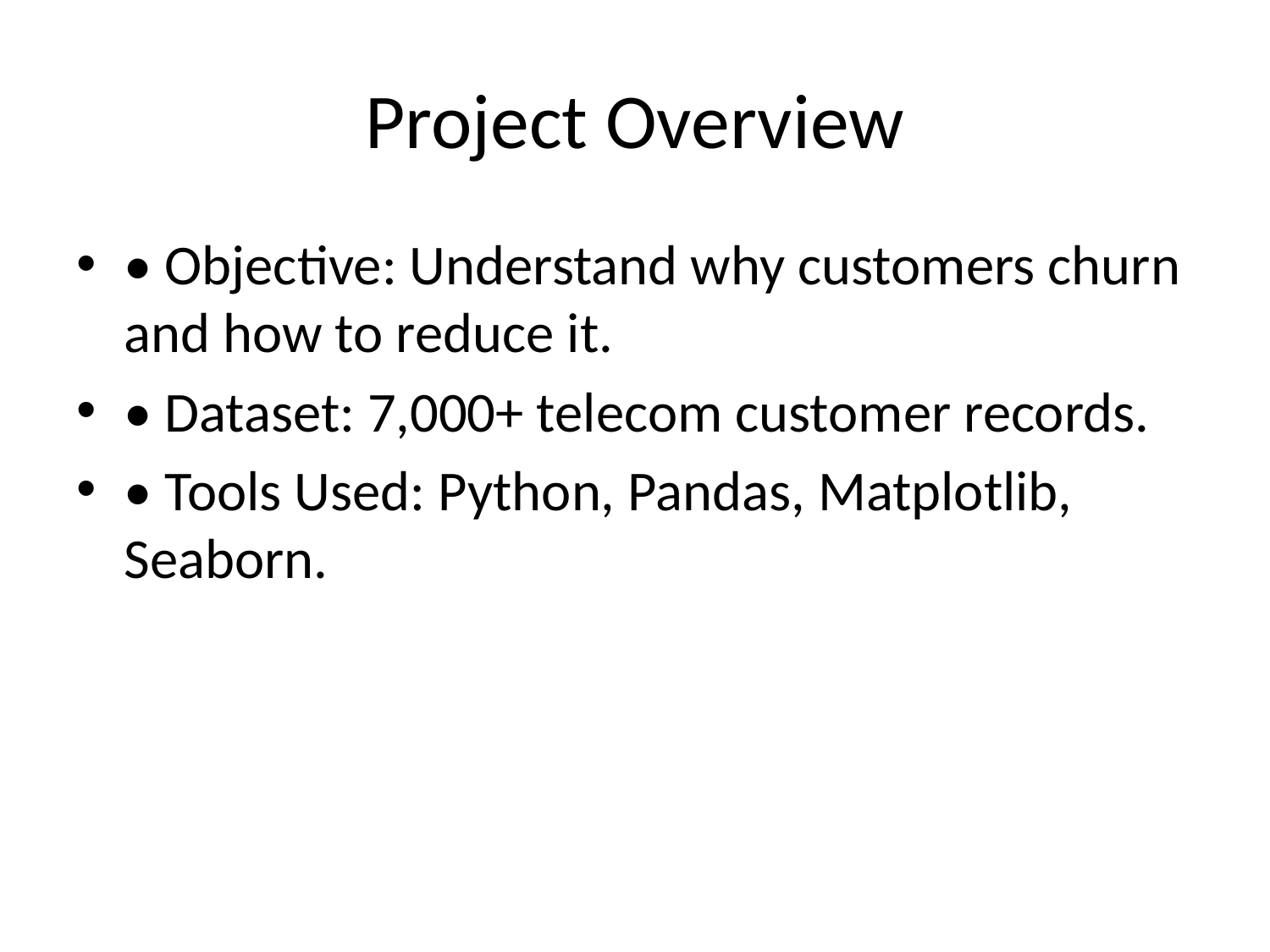

# Project Overview
• Objective: Understand why customers churn and how to reduce it.
• Dataset: 7,000+ telecom customer records.
• Tools Used: Python, Pandas, Matplotlib, Seaborn.